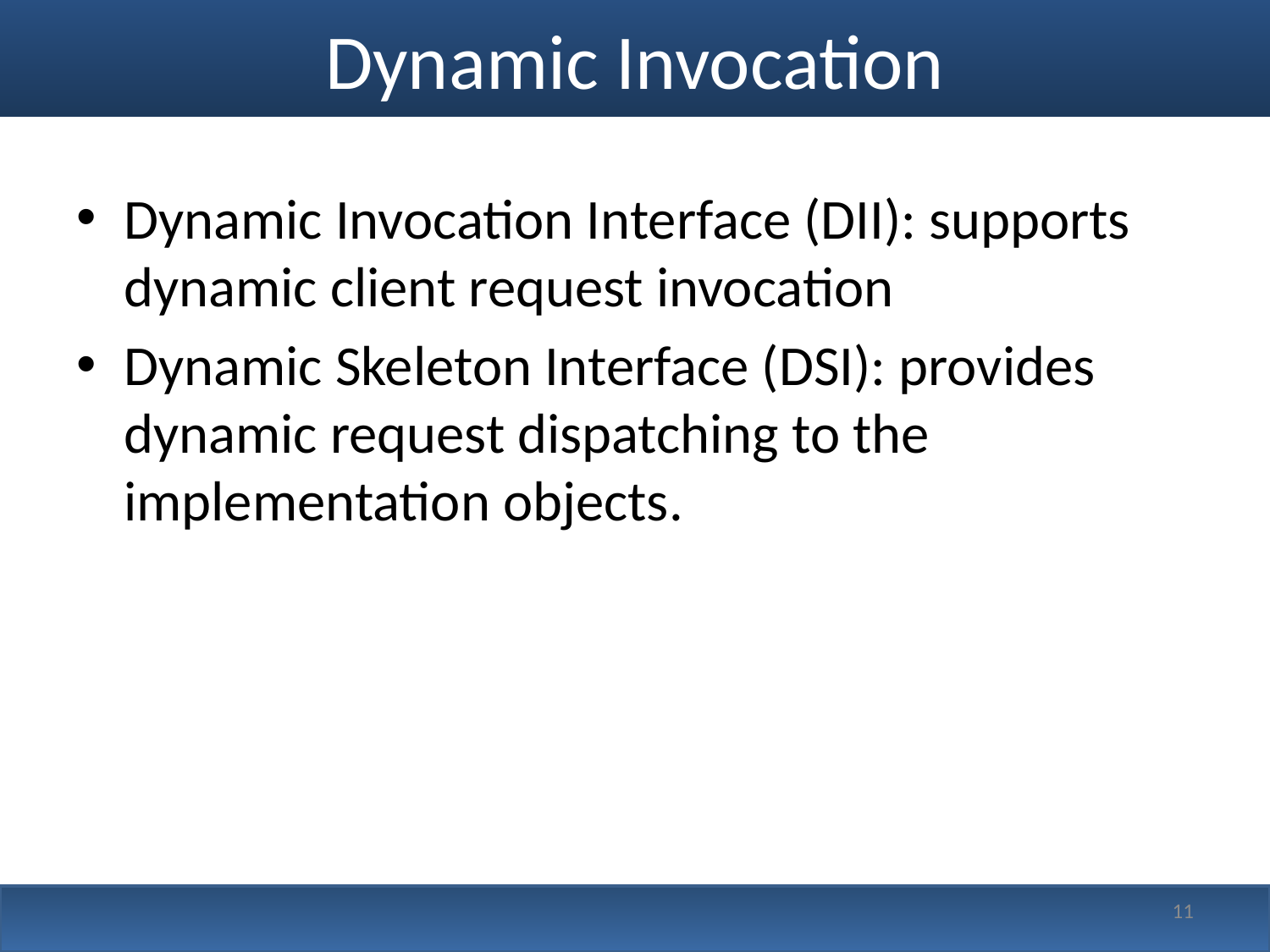

# Dynamic Invocation
Dynamic Invocation Interface (DII): supports dynamic client request invocation
Dynamic Skeleton Interface (DSI): provides dynamic request dispatching to the implementation objects.
11